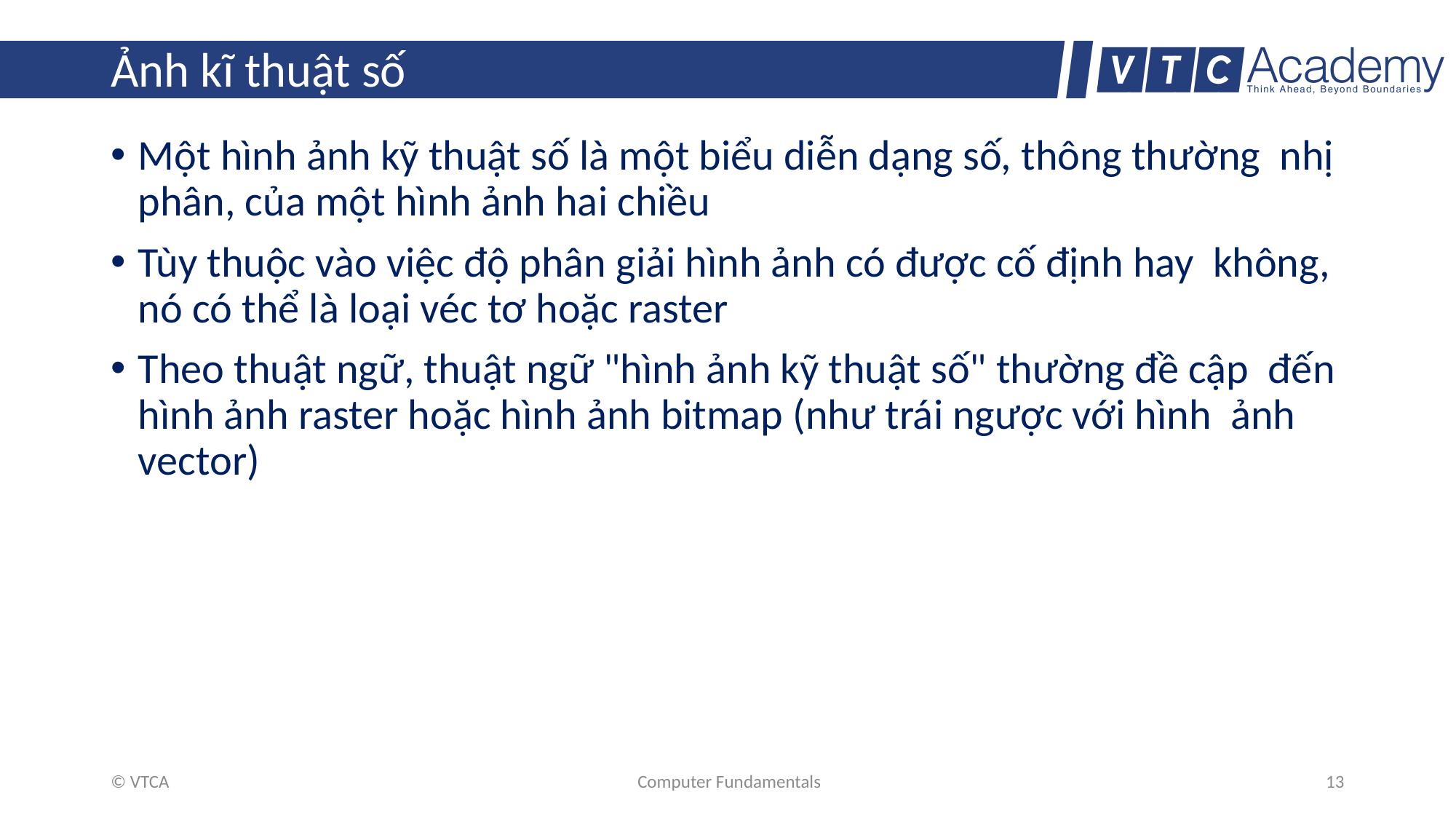

# Ảnh kĩ thuật số
Một hình ảnh kỹ thuật số là một biểu diễn dạng số, thông thường  nhị phân, của một hình ảnh hai chiều
Tùy thuộc vào việc độ phân giải hình ảnh có được cố định hay  không, nó có thể là loại véc tơ hoặc raster
Theo thuật ngữ, thuật ngữ "hình ảnh kỹ thuật số" thường đề cập  đến hình ảnh raster hoặc hình ảnh bitmap (như trái ngược với hình  ảnh vector)
© VTCA
Computer Fundamentals
13